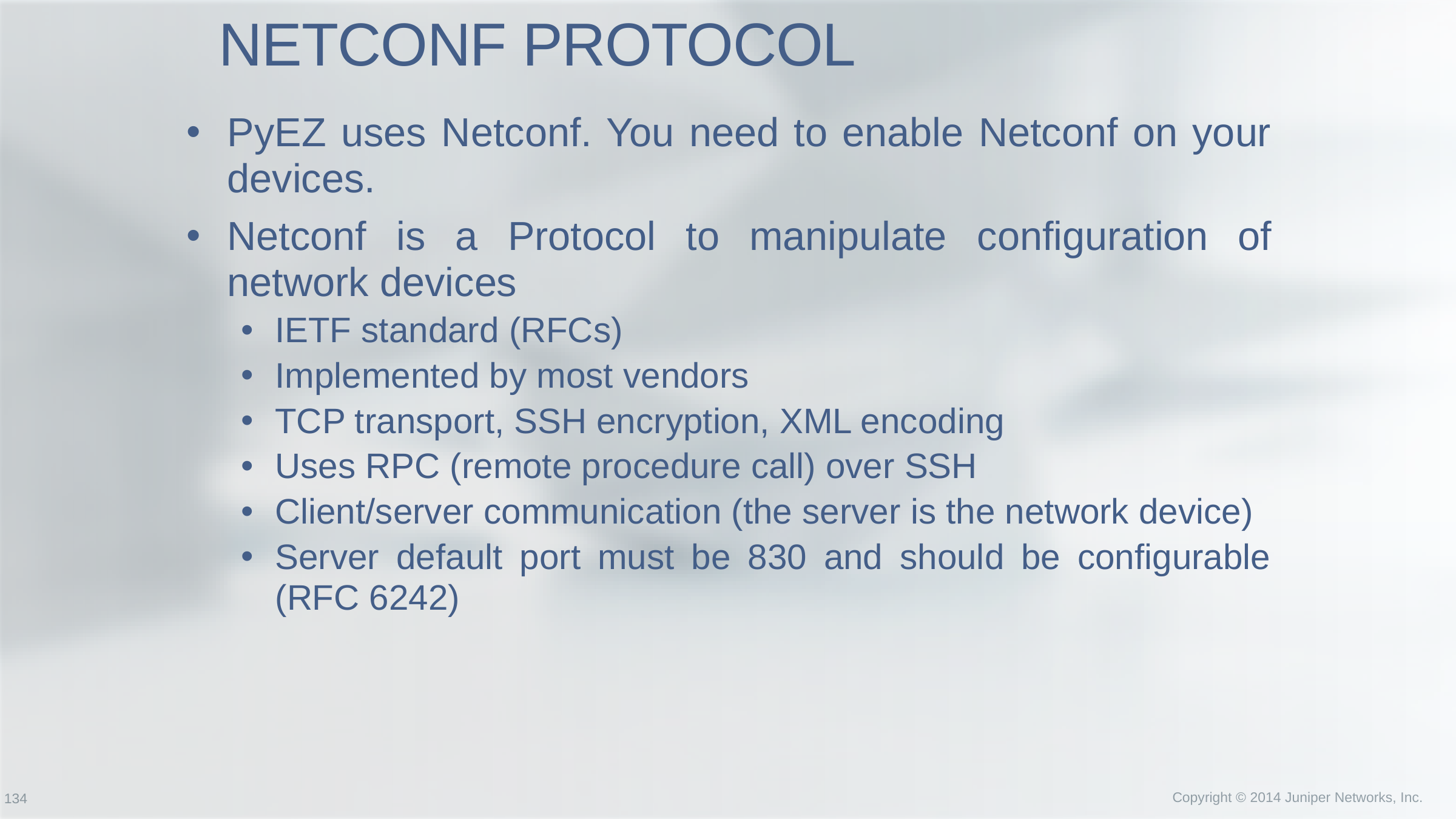

# NETCONF PROTOCOL
PyEZ uses Netconf. You need to enable Netconf on your devices.
Netconf is a Protocol to manipulate configuration of network devices
IETF standard (RFCs)
Implemented by most vendors
TCP transport, SSH encryption, XML encoding
Uses RPC (remote procedure call) over SSH
Client/server communication (the server is the network device)
Server default port must be 830 and should be configurable (RFC 6242)